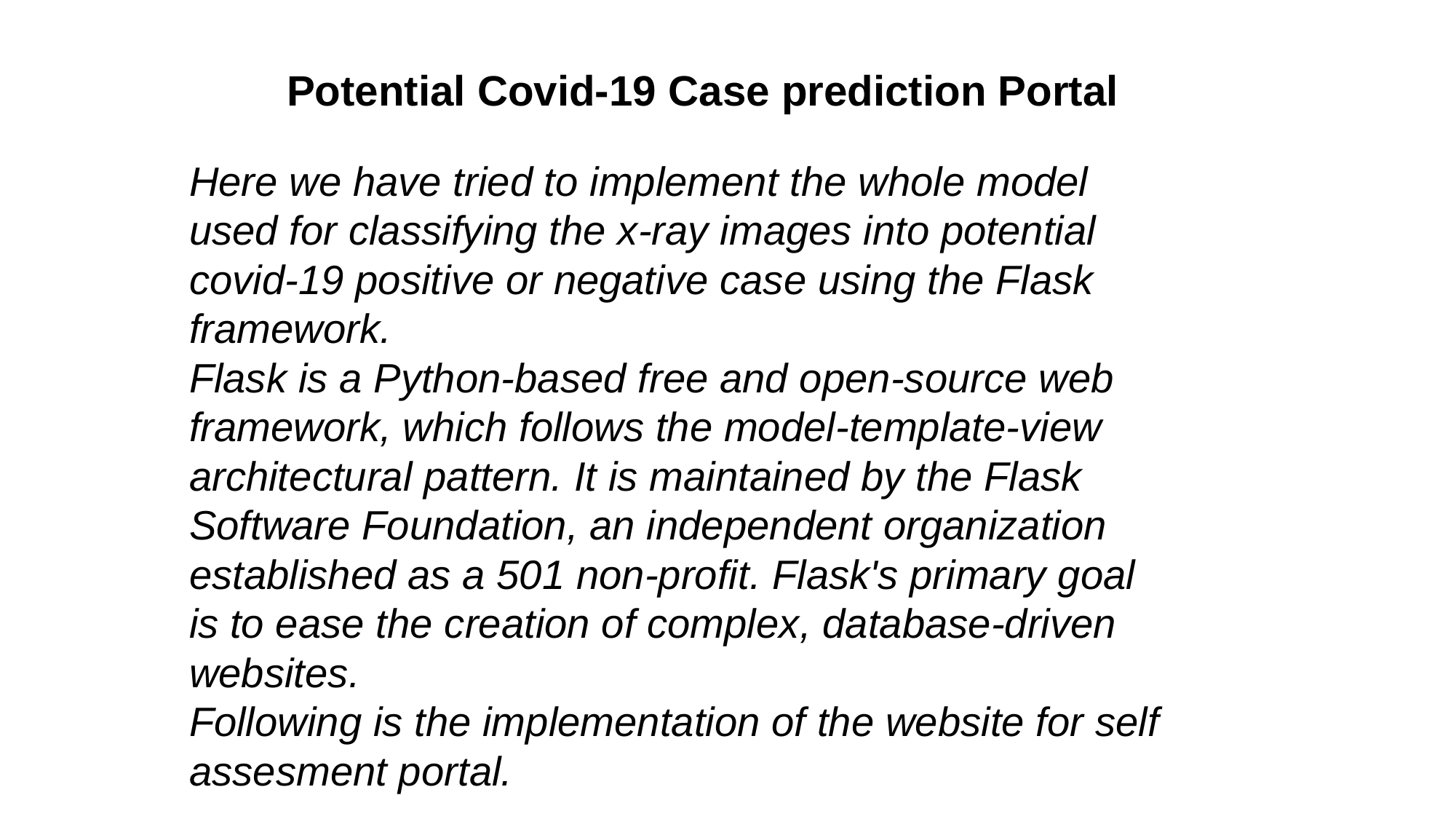

Potential Covid-19 Case prediction Portal
Here we have tried to implement the whole model used for classifying the x-ray images into potential covid-19 positive or negative case using the Flask framework.
Flask is a Python-based free and open-source web framework, which follows the model-template-view architectural pattern. It is maintained by the Flask Software Foundation, an independent organization established as a 501 non-profit. Flask's primary goal is to ease the creation of complex, database-driven websites.
Following is the implementation of the website for self assesment portal.